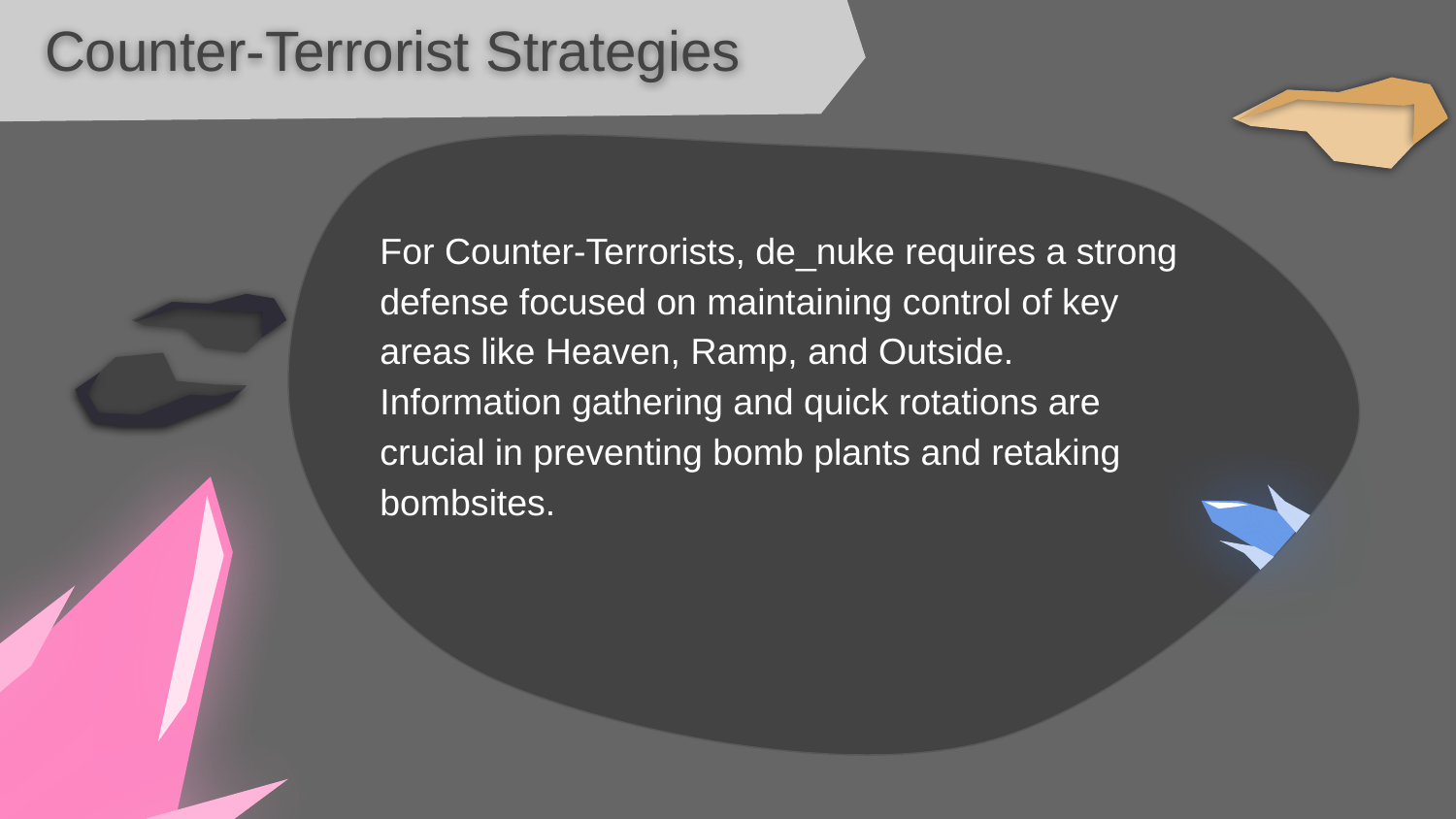

Counter-Terrorist Strategies

For Counter-Terrorists, de_nuke requires a strong defense focused on maintaining control of key areas like Heaven, Ramp, and Outside. Information gathering and quick rotations are crucial in preventing bomb plants and retaking bombsites.